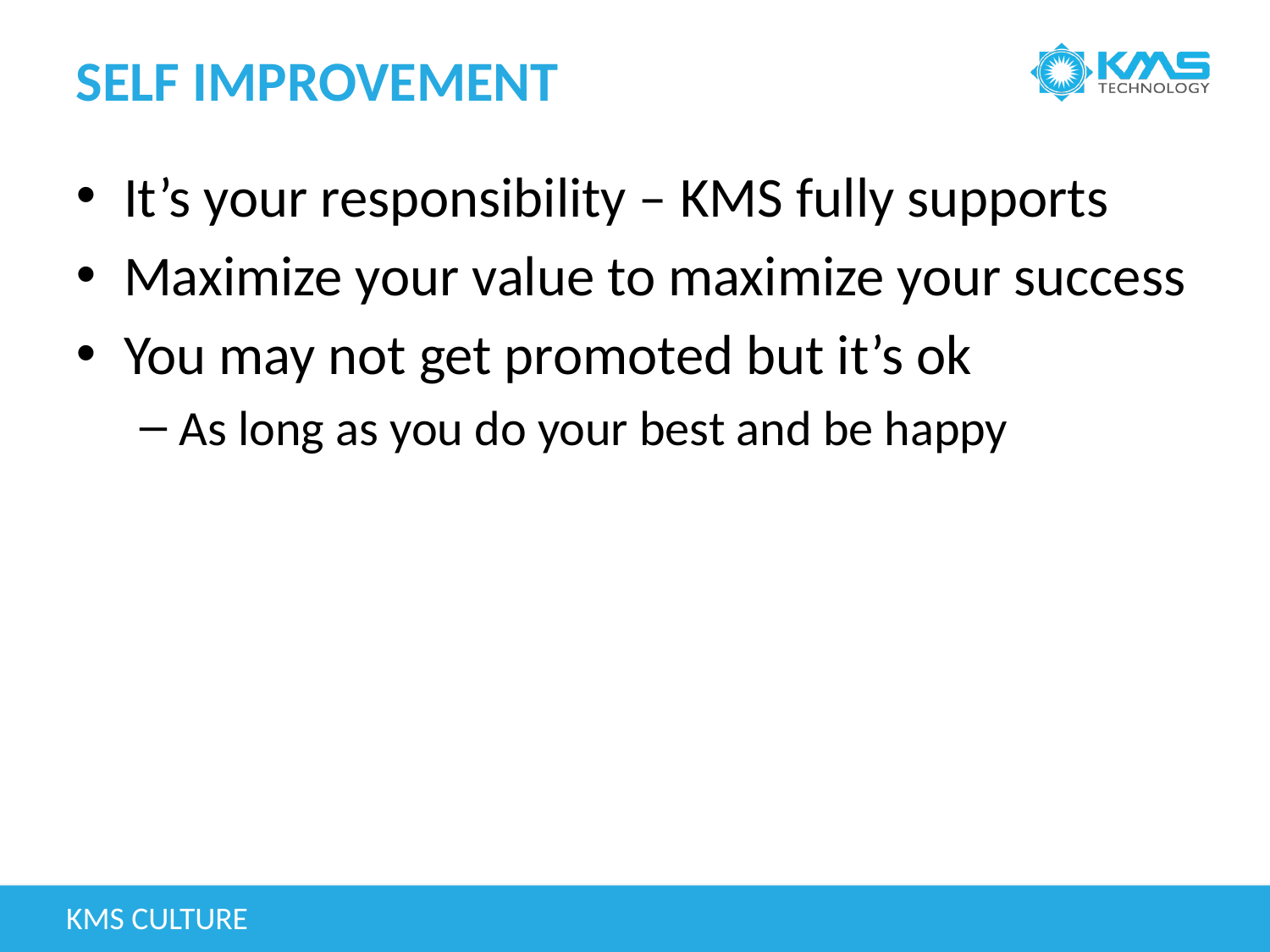

# Self Improvement
It’s your responsibility – KMS fully supports
Maximize your value to maximize your success
You may not get promoted but it’s ok
As long as you do your best and be happy
KMS Culture